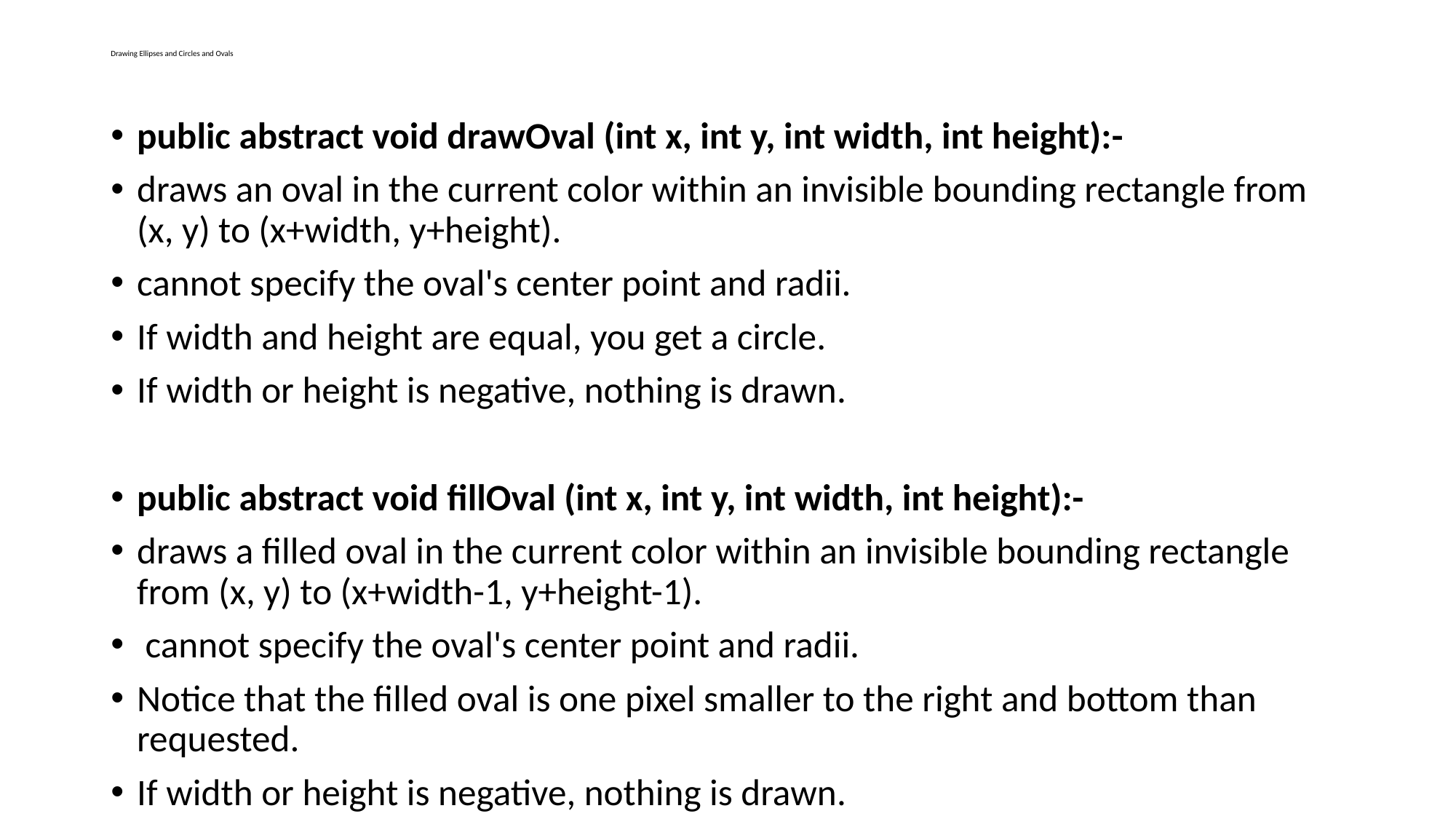

# Drawing Ellipses and Circles and Ovals
public abstract void drawOval (int x, int y, int width, int height):-
draws an oval in the current color within an invisible bounding rectangle from (x, y) to (x+width, y+height).
cannot specify the oval's center point and radii.
If width and height are equal, you get a circle.
If width or height is negative, nothing is drawn.

public abstract void fillOval (int x, int y, int width, int height):-
draws a filled oval in the current color within an invisible bounding rectangle from (x, y) to (x+width-1, y+height-1).
 cannot specify the oval's center point and radii.
Notice that the filled oval is one pixel smaller to the right and bottom than requested.
If width or height is negative, nothing is drawn.